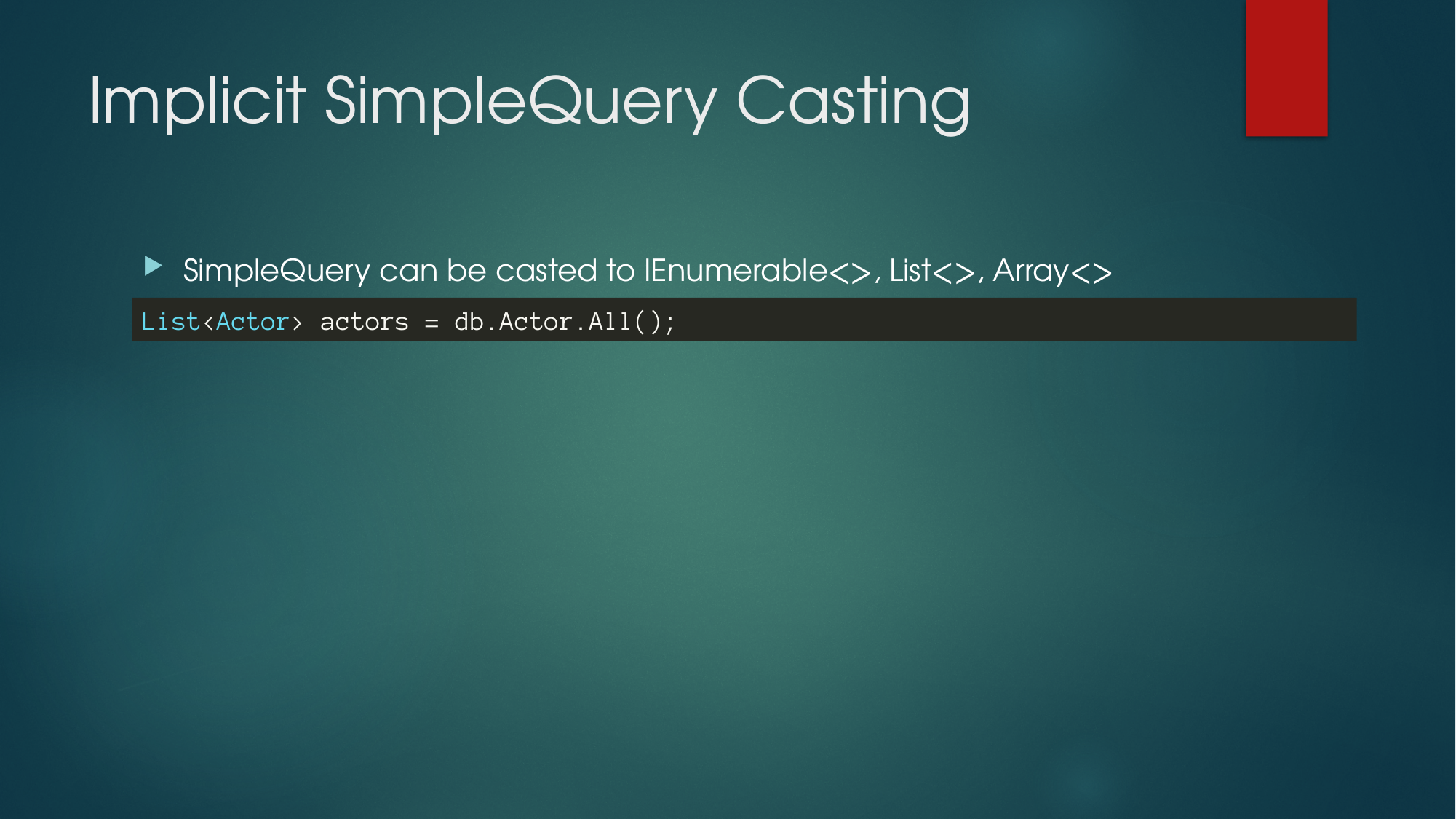

# Implicit SimpleQuery Casting
SimpleQuery can be casted to IEnumerable<>, List<>, Array<>

List<Actor> actors = db.Actor.All();